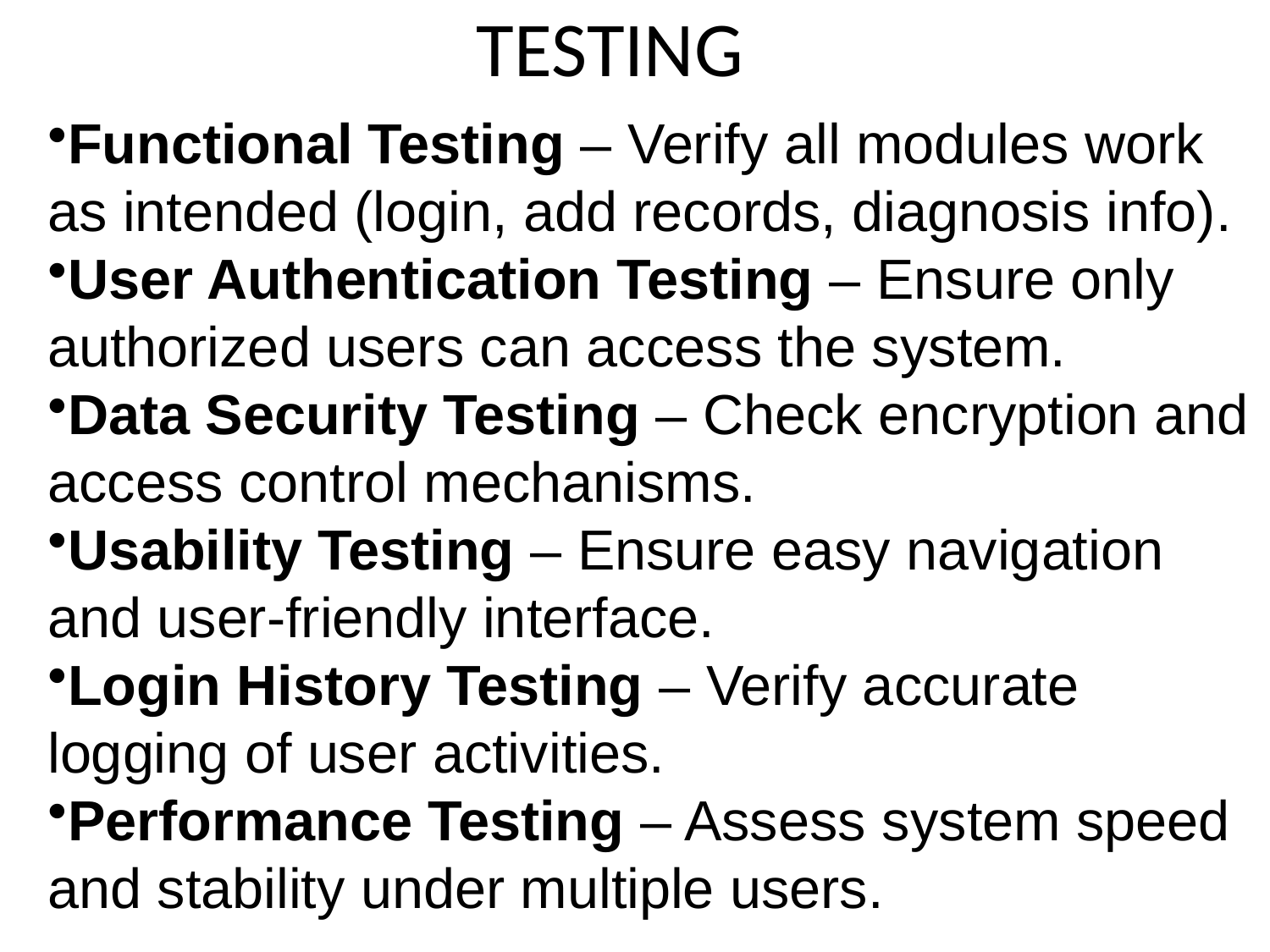

# TESTING
Functional Testing – Verify all modules work as intended (login, add records, diagnosis info).
User Authentication Testing – Ensure only authorized users can access the system.
Data Security Testing – Check encryption and access control mechanisms.
Usability Testing – Ensure easy navigation and user-friendly interface.
Login History Testing – Verify accurate logging of user activities.
Performance Testing – Assess system speed and stability under multiple users.